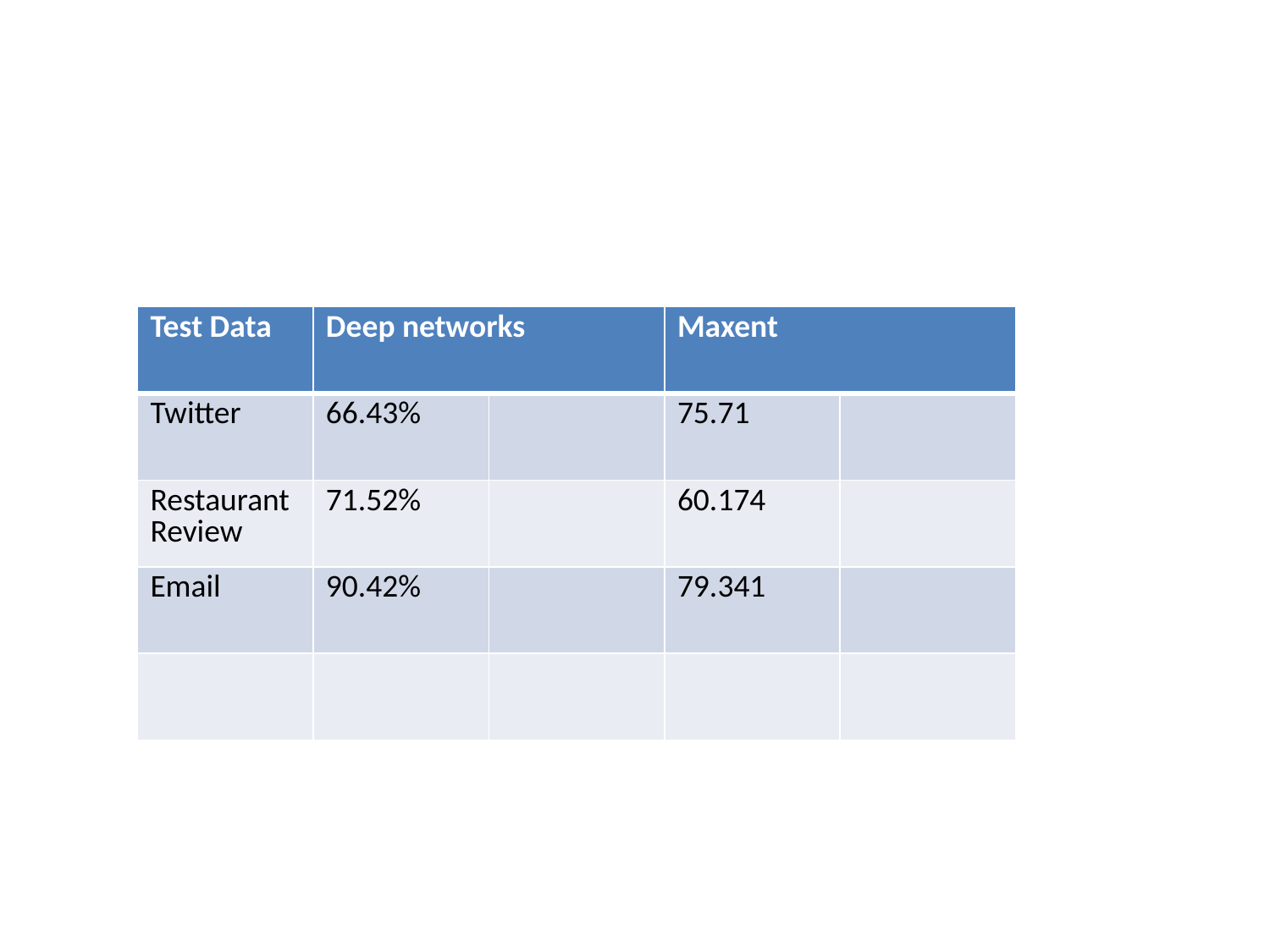

#
| Test Data | Deep networks |  | Maxent |  |
| --- | --- | --- | --- | --- |
| Twitter | 66.43% |  | 75.71 |  |
| Restaurant Review | 71.52% |  | 60.174 |  |
| Email | 90.42% |  | 79.341 |  |
|  |  |  |  |  |